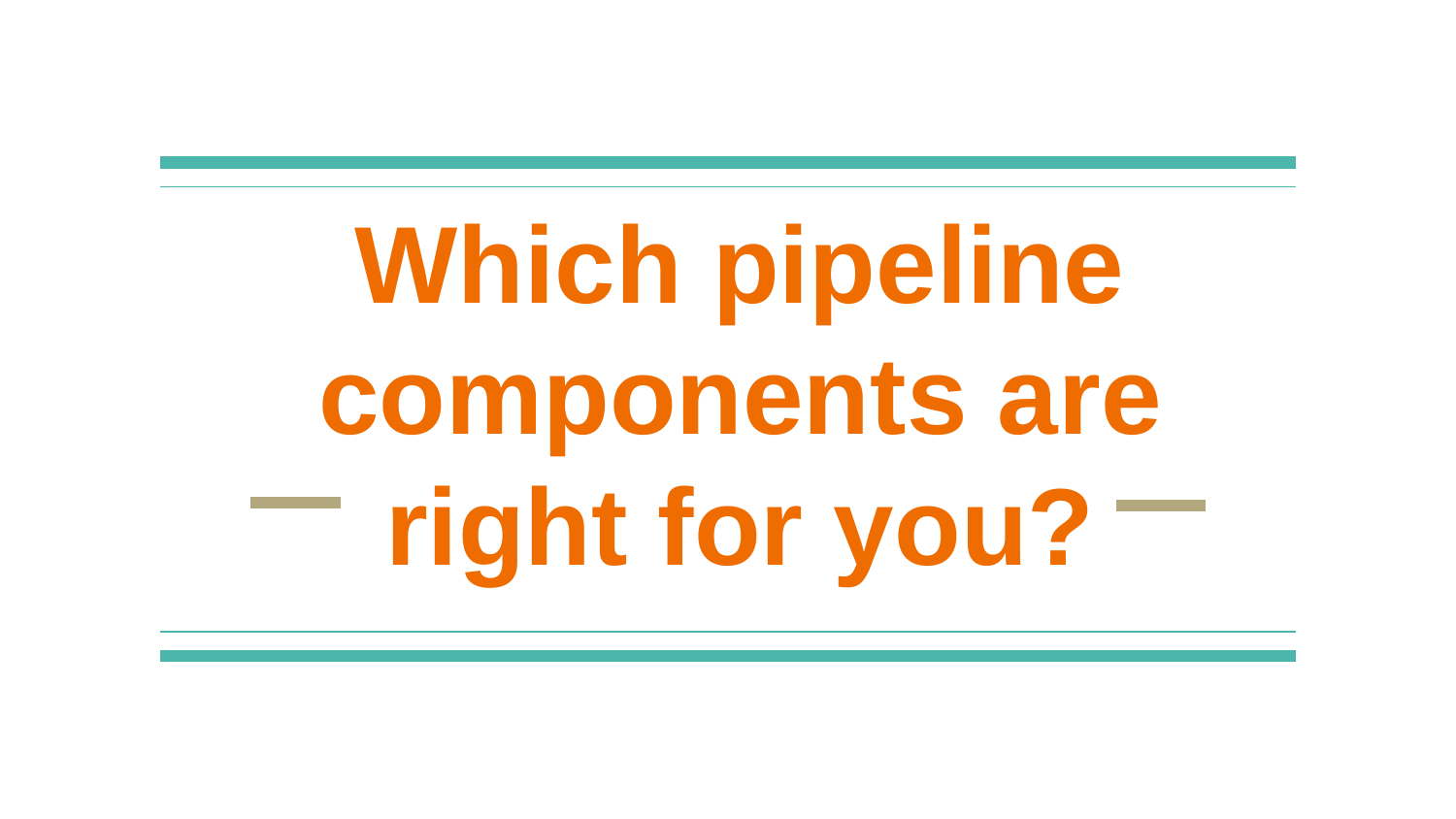

# Which pipeline components are right for you?